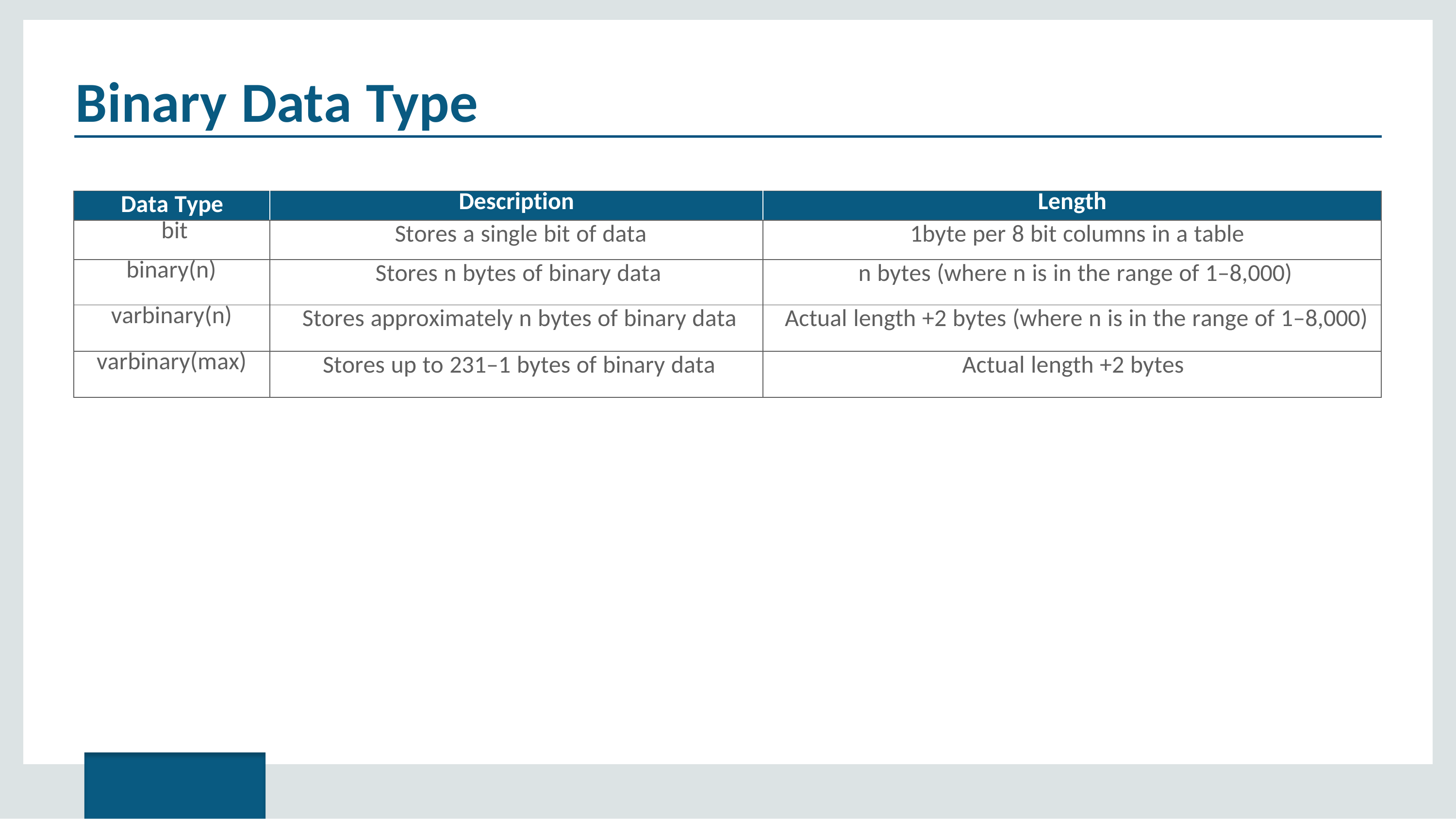

# Binary Data Type

| Data Type | Description | Length |
| --- | --- | --- |
| bit | Stores a single bit of data | 1byte per 8 bit columns in a table |
| binary(n) | Stores n bytes of binary data | n bytes (where n is in the range of 1–8,000) |
| varbinary(n) | Stores approximately n bytes of binary data | Actual length +2 bytes (where n is in the range of 1–8,000) |
| varbinary(max) | Stores up to 231–1 bytes of binary data | Actual length +2 bytes |